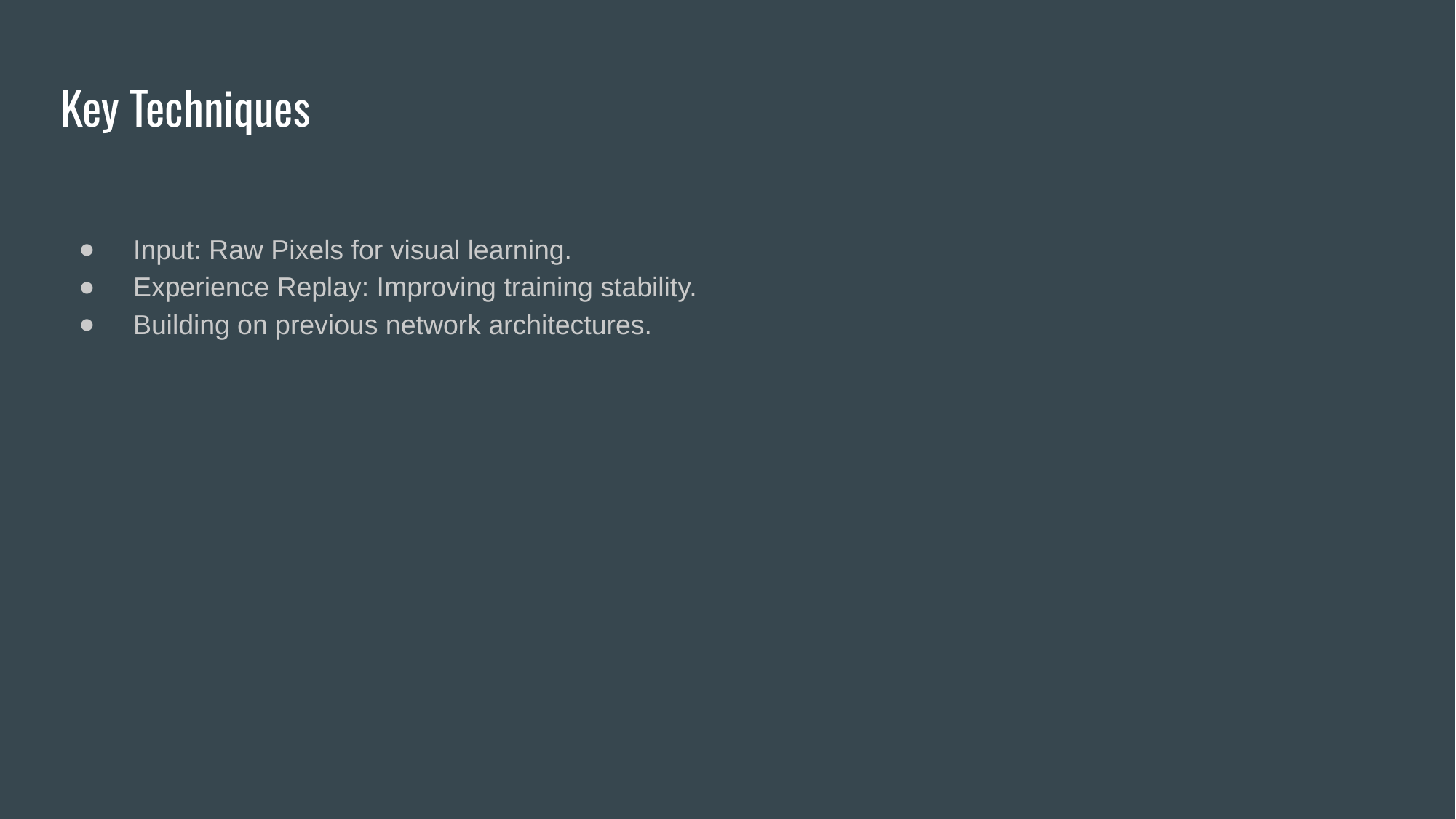

# Key Techniques

Input: Raw Pixels for visual learning.
Experience Replay: Improving training stability.
Building on previous network architectures.